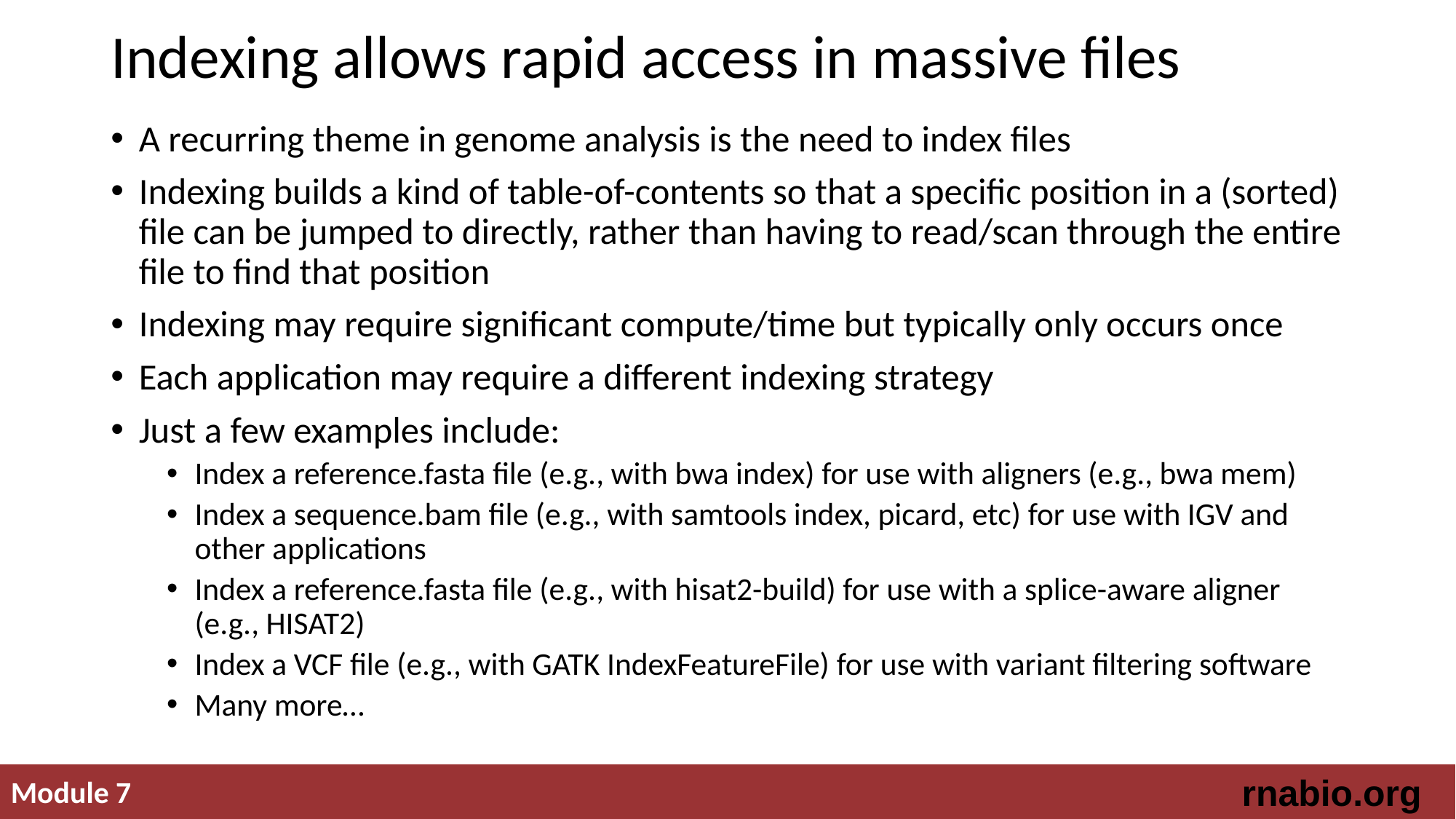

# Indexing allows rapid access in massive files
A recurring theme in genome analysis is the need to index files
Indexing builds a kind of table-of-contents so that a specific position in a (sorted) file can be jumped to directly, rather than having to read/scan through the entire file to find that position
Indexing may require significant compute/time but typically only occurs once
Each application may require a different indexing strategy
Just a few examples include:
Index a reference.fasta file (e.g., with bwa index) for use with aligners (e.g., bwa mem)
Index a sequence.bam file (e.g., with samtools index, picard, etc) for use with IGV and other applications
Index a reference.fasta file (e.g., with hisat2-build) for use with a splice-aware aligner (e.g., HISAT2)
Index a VCF file (e.g., with GATK IndexFeatureFile) for use with variant filtering software
Many more…